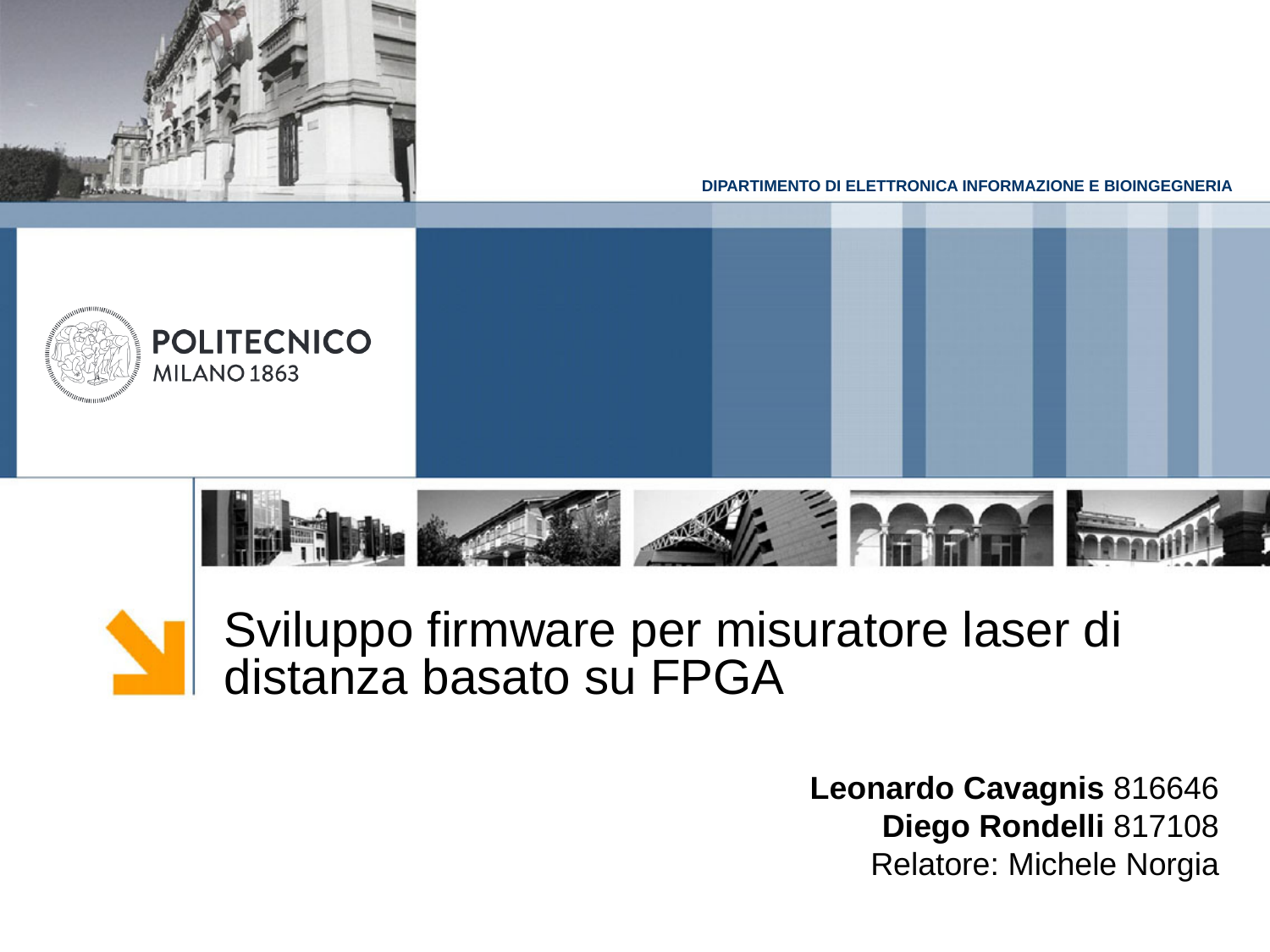

Sviluppo firmware per misuratore laser di distanza basato su FPGA
Leonardo Cavagnis 816646
Diego Rondelli 817108
Relatore: Michele Norgia